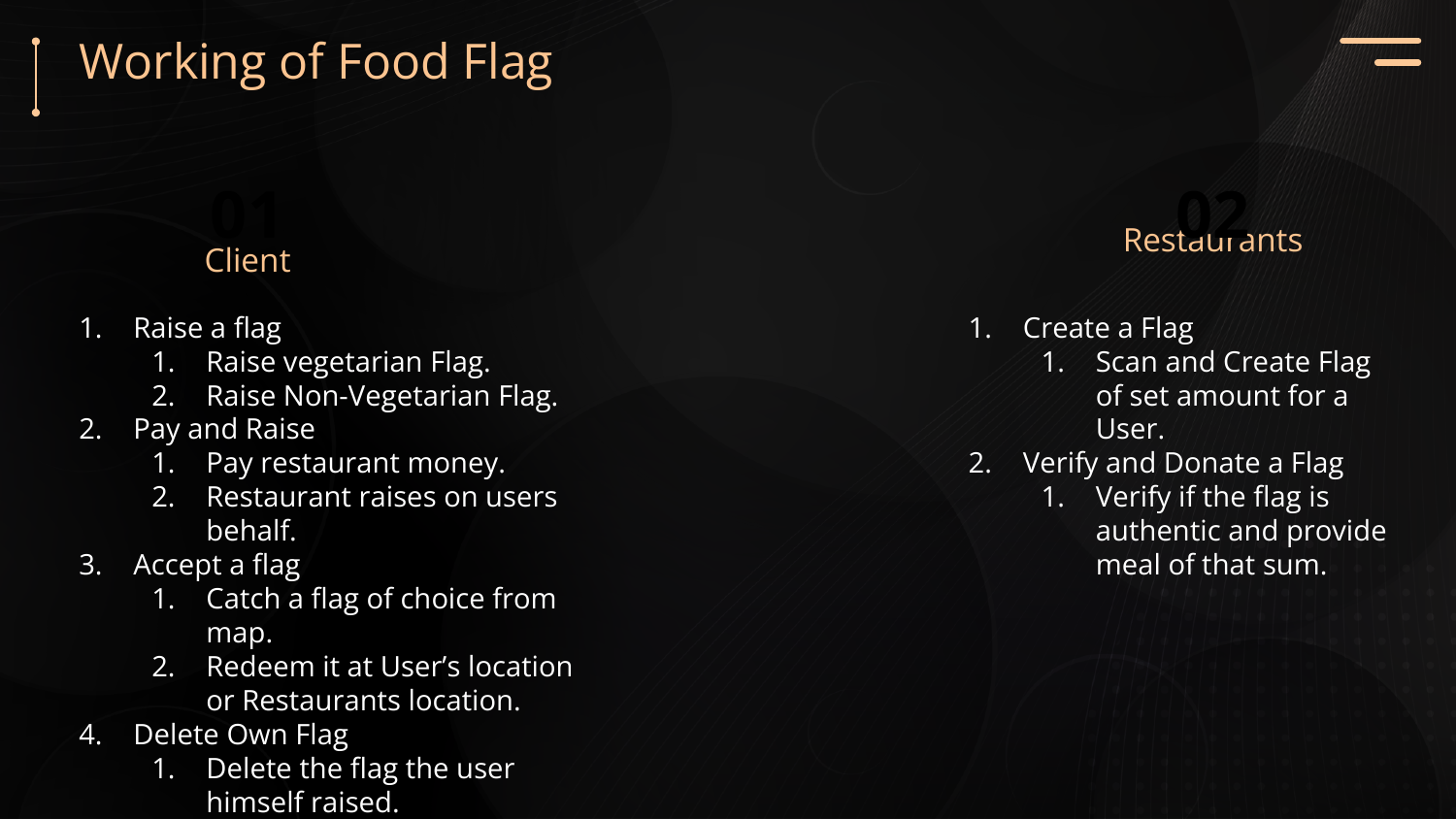

Working of Food Flag
01
Client
02
Restaurants
Raise a flag
Raise vegetarian Flag.
Raise Non-Vegetarian Flag.
Pay and Raise
Pay restaurant money.
Restaurant raises on users behalf.
Accept a flag
Catch a flag of choice from map.
Redeem it at User’s location or Restaurants location.
Delete Own Flag
Delete the flag the user himself raised.

Create a Flag
Scan and Create Flag of set amount for a User.
Verify and Donate a Flag
Verify if the flag is authentic and provide meal of that sum.